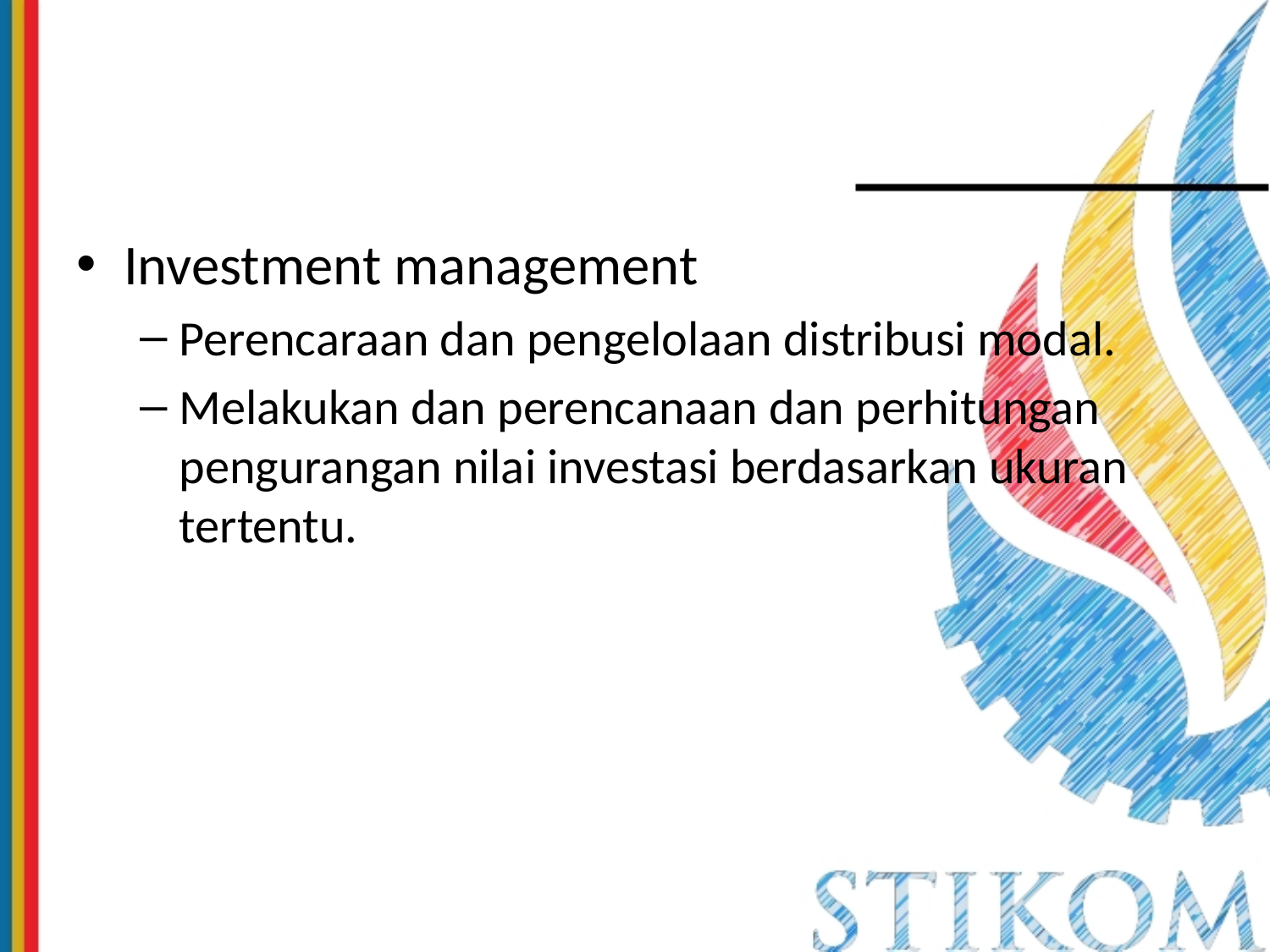

Investment management
Perencaraan dan pengelolaan distribusi modal.
Melakukan dan perencanaan dan perhitungan pengurangan nilai investasi berdasarkan ukuran tertentu.